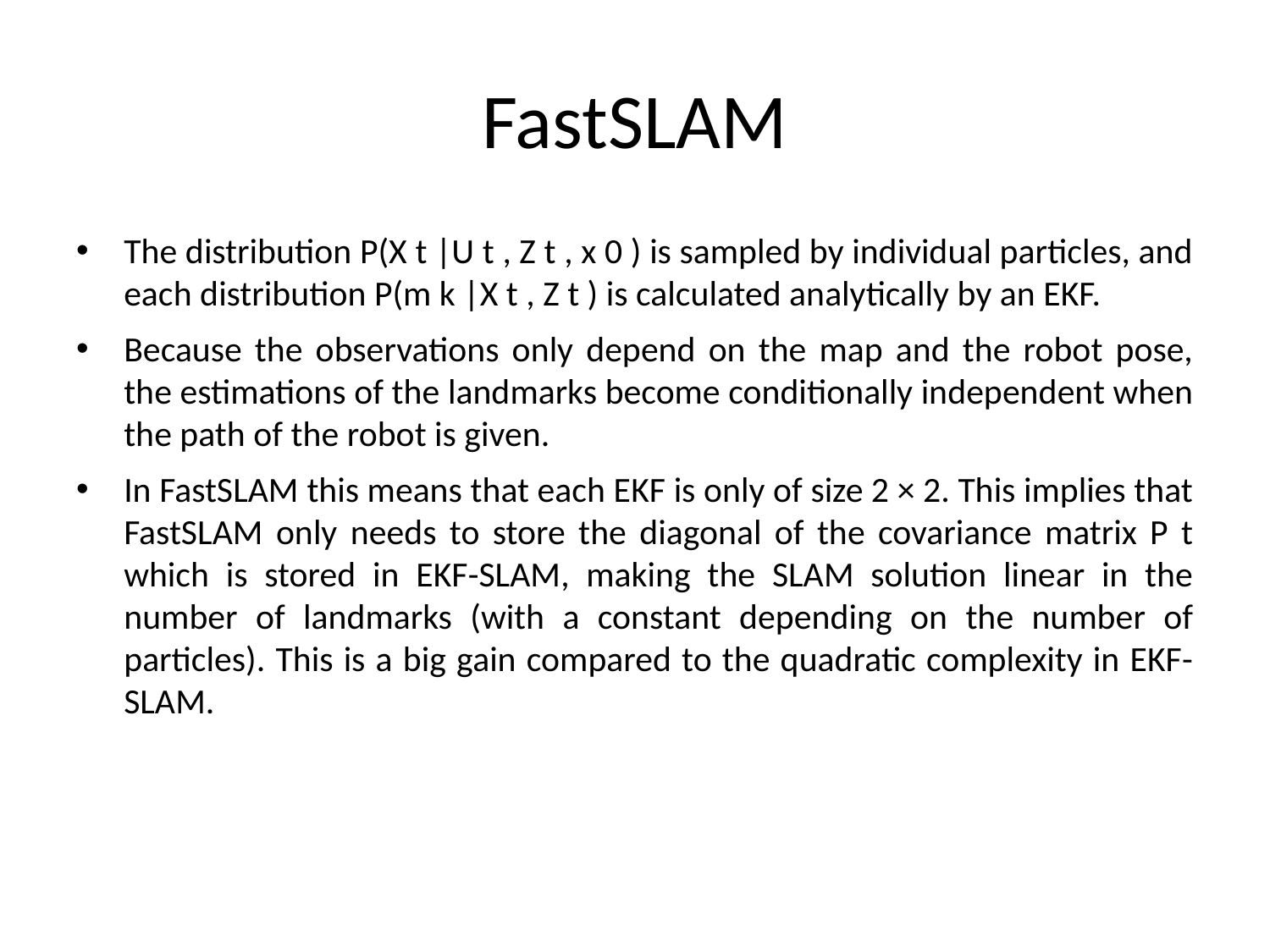

# FastSLAM
The distribution P(X t |U t , Z t , x 0 ) is sampled by individual particles, and each distribution P(m k |X t , Z t ) is calculated analytically by an EKF.
Because the observations only depend on the map and the robot pose, the estimations of the landmarks become conditionally independent when the path of the robot is given.
In FastSLAM this means that each EKF is only of size 2 × 2. This implies that FastSLAM only needs to store the diagonal of the covariance matrix P t which is stored in EKF-SLAM, making the SLAM solution linear in the number of landmarks (with a constant depending on the number of particles). This is a big gain compared to the quadratic complexity in EKF-SLAM.